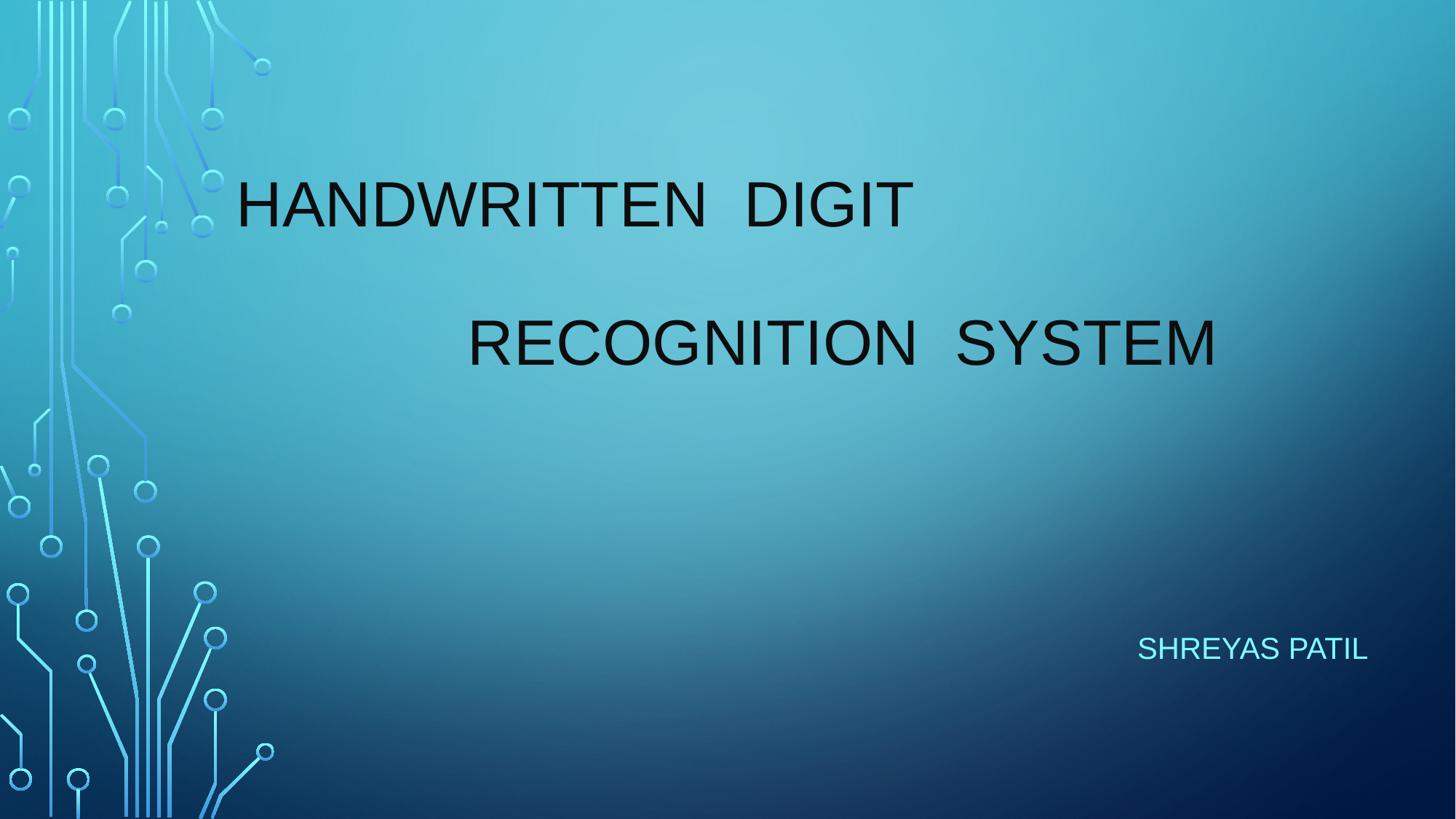

# Handwritten  Digit recognition  system
Shreyas patil